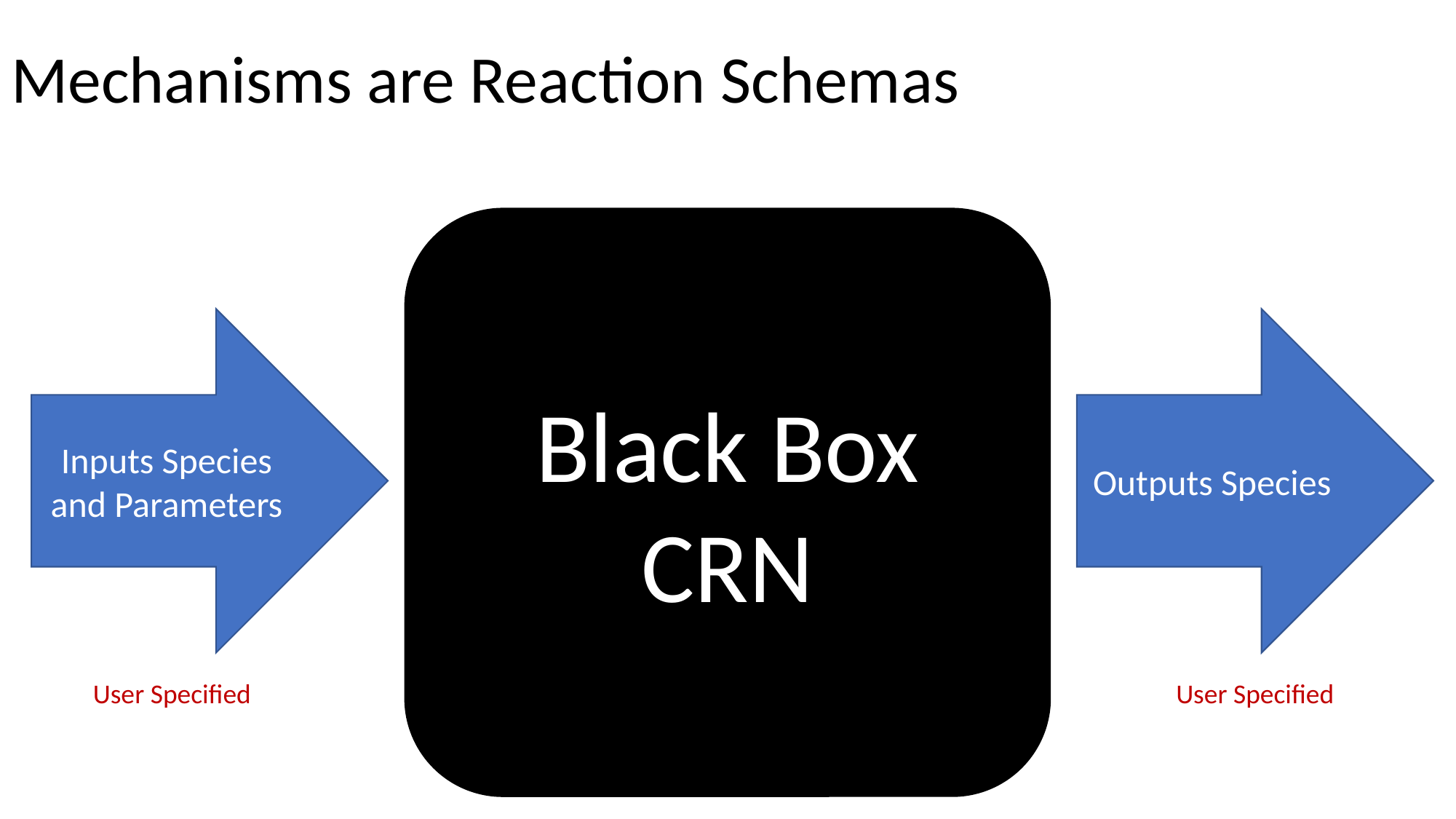

# Mechanisms are Reaction Schemas
Black Box CRN
Inputs Species and Parameters
Outputs Species
User Specified
User Specified